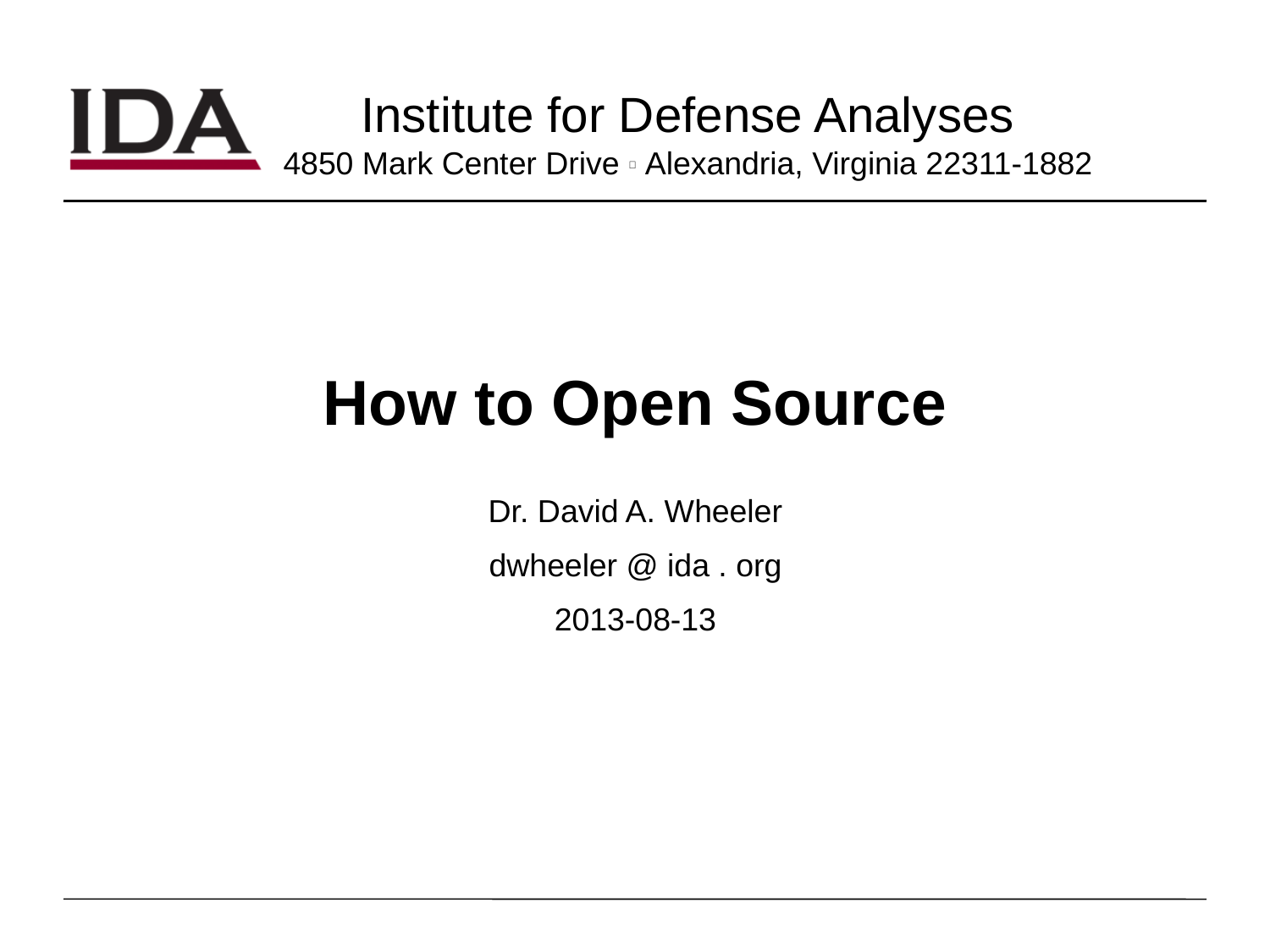

# How to Open Source
Dr. David A. Wheeler
dwheeler @ ida . org
2013-08-13